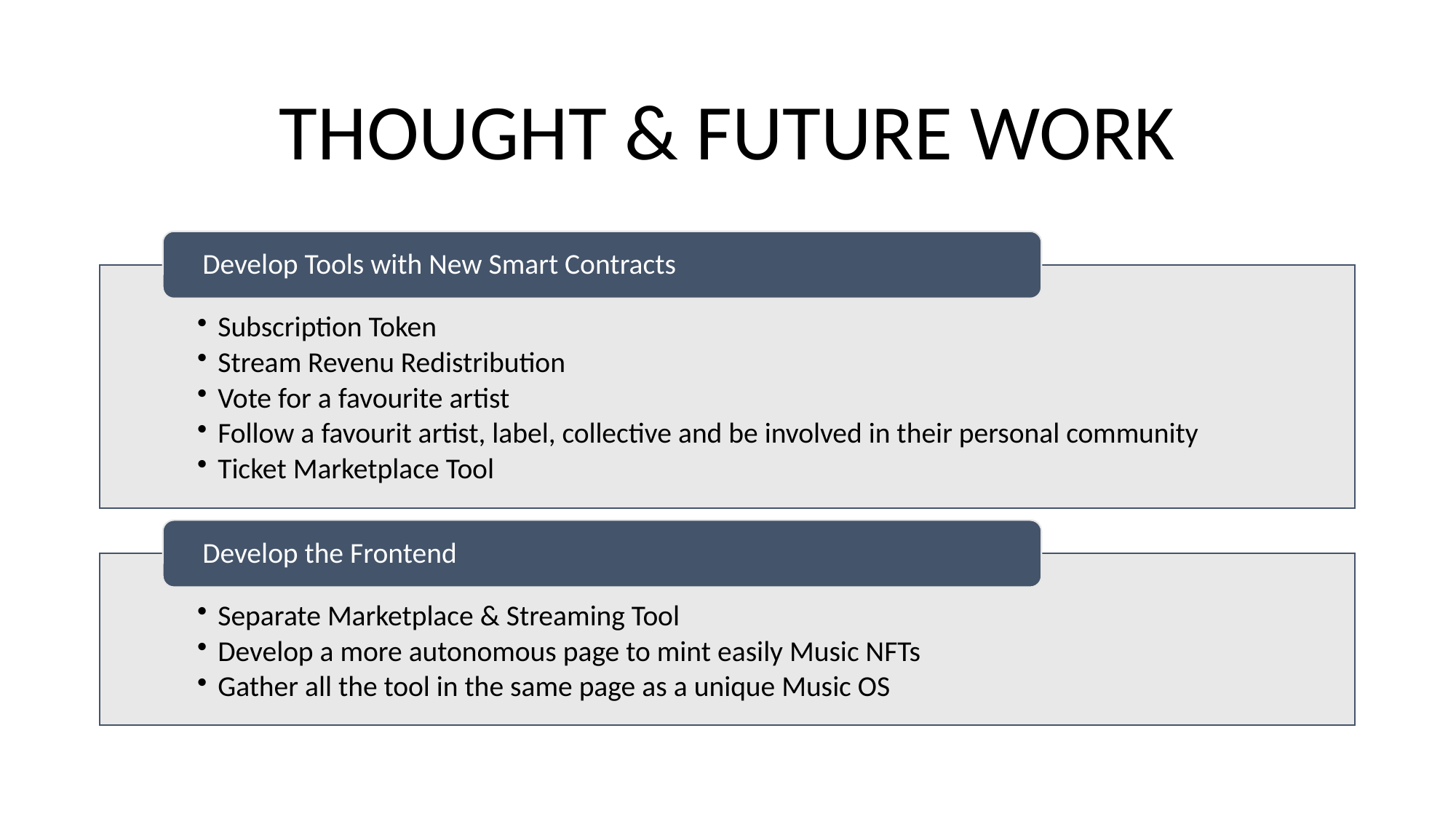

# THOUGHT & FUTURE WORK
Subscription Token
Stream Revenu Redistribution
Vote for a favourite artist
Follow a favourit artist, label, collective and be involved in their personal community
Ticket Marketplace Tool
Develop Tools with New Smart Contracts
Separate Marketplace & Streaming Tool
Develop a more autonomous page to mint easily Music NFTs
Gather all the tool in the same page as a unique Music OS
Develop the Frontend